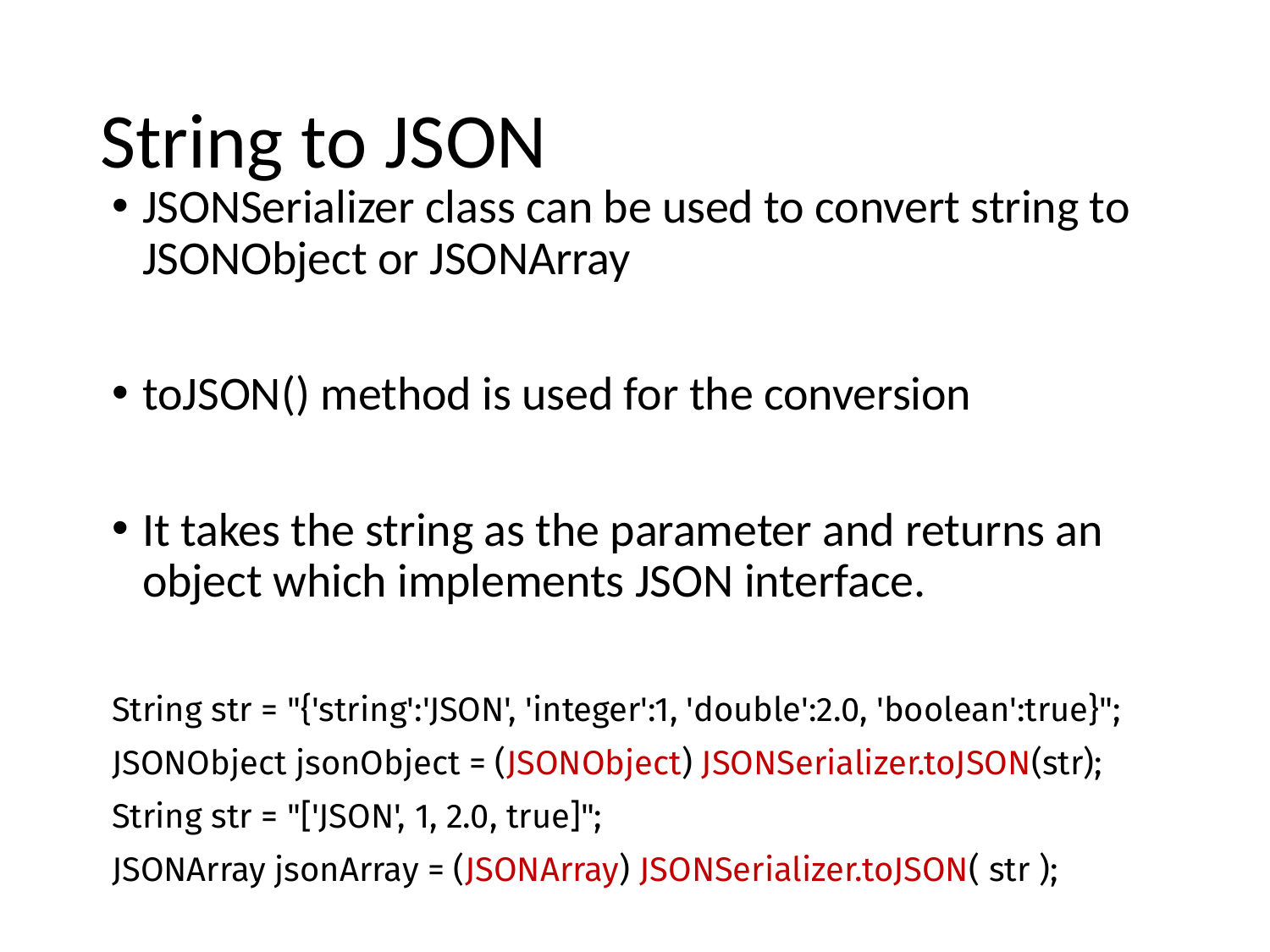

# String to JSON
JSONSerializer class can be used to convert string to JSONObject or JSONArray

toJSON() method is used for the conversion

It takes the string as the parameter and returns an object which implements JSON interface.

String str = "{'string':'JSON', 'integer':1, 'double':2.0, 'boolean':true}";
JSONObject jsonObject = (JSONObject) JSONSerializer.toJSON(str);
String str = "['JSON', 1, 2.0, true]";
JSONArray jsonArray = (JSONArray) JSONSerializer.toJSON( str );